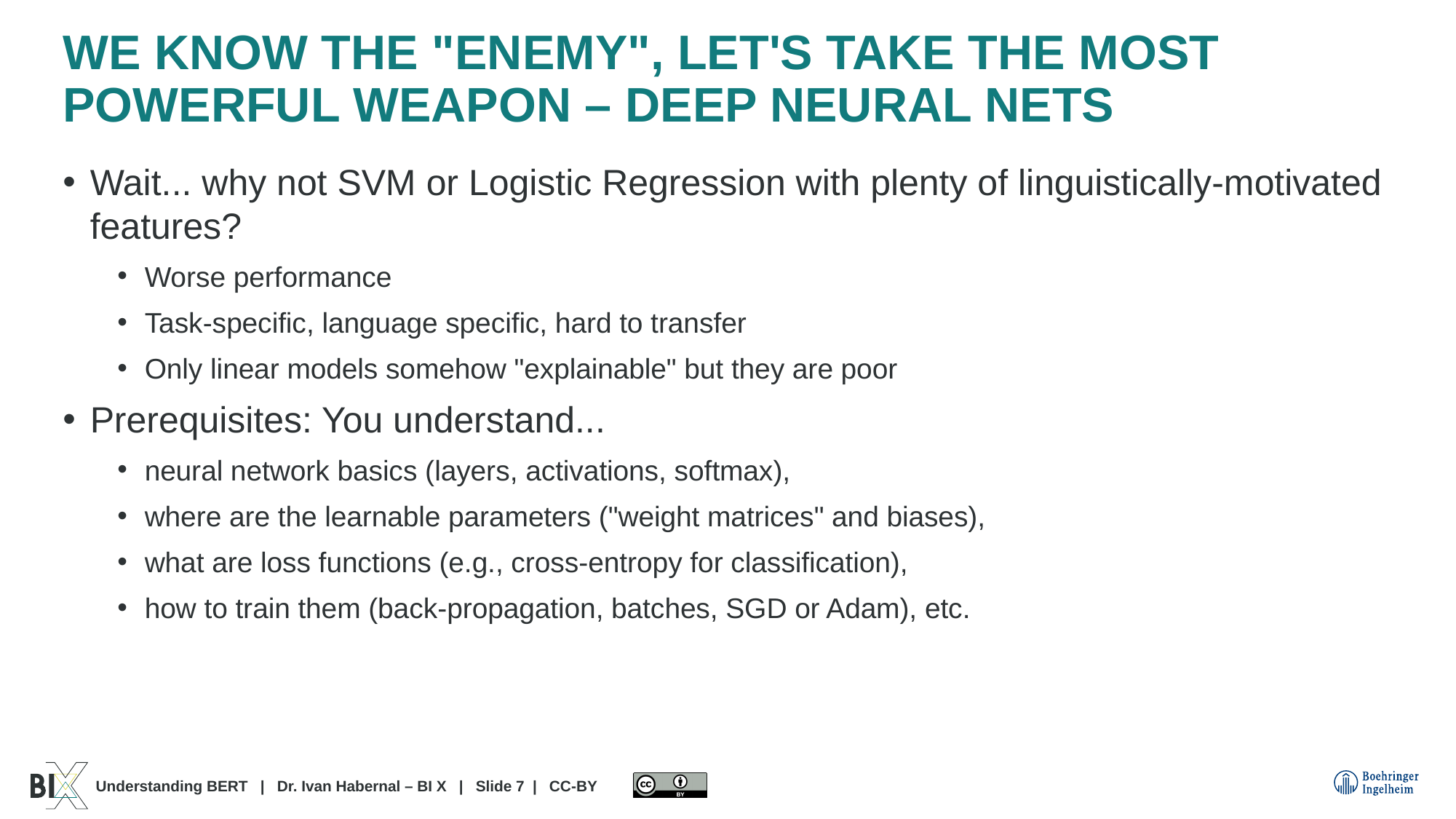

# We know the "enemy", let's take the most powerful weapon – Deep Neural Nets
Wait... why not SVM or Logistic Regression with plenty of linguistically-motivated features?
Worse performance
Task-specific, language specific, hard to transfer
Only linear models somehow "explainable" but they are poor
Prerequisites: You understand...
neural network basics (layers, activations, softmax),
where are the learnable parameters ("weight matrices" and biases),
what are loss functions (e.g., cross-entropy for classification),
how to train them (back-propagation, batches, SGD or Adam), etc.